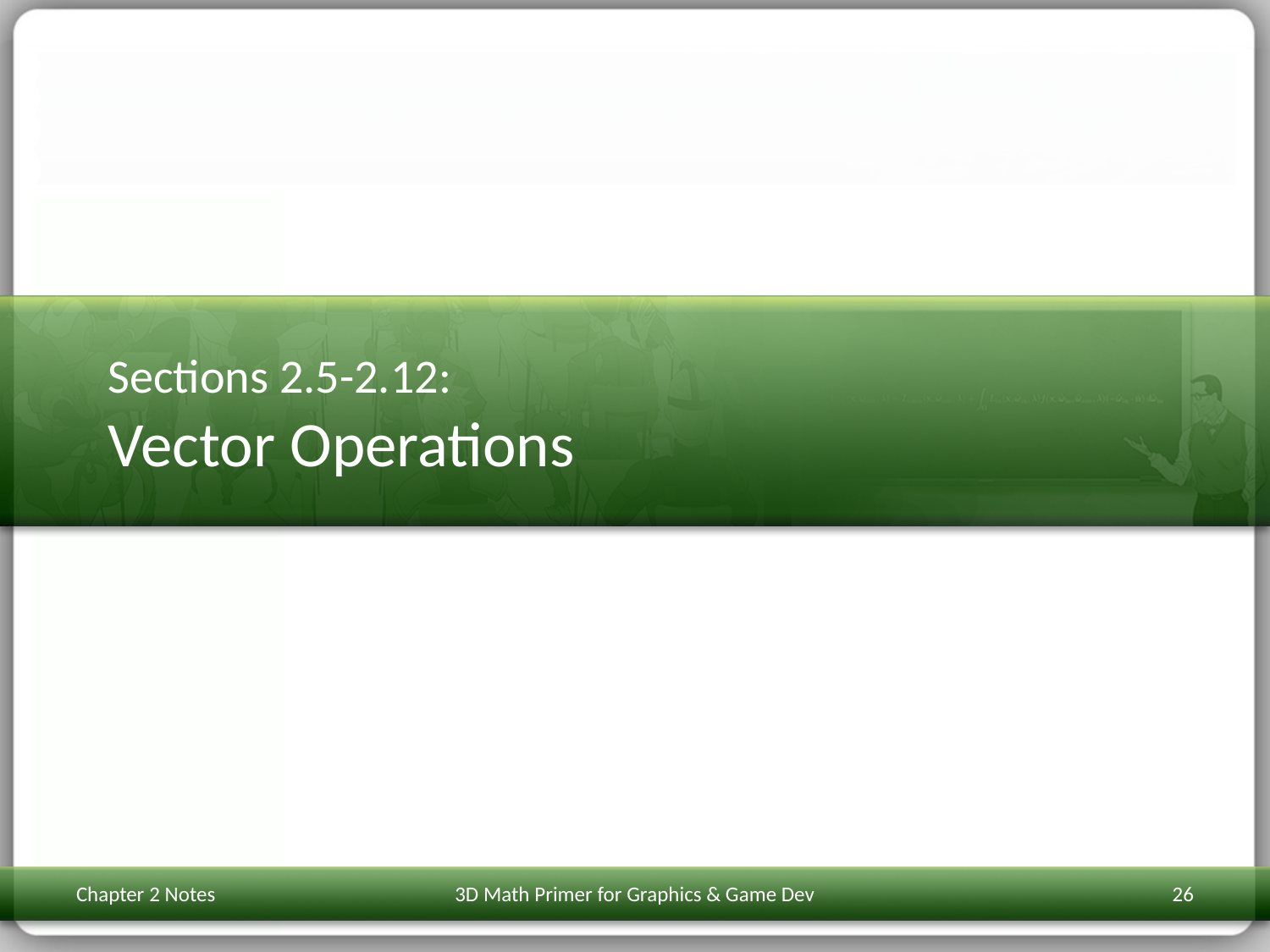

# Sections 2.5-2.12: Vector Operations
Chapter 2 Notes
3D Math Primer for Graphics & Game Dev
26